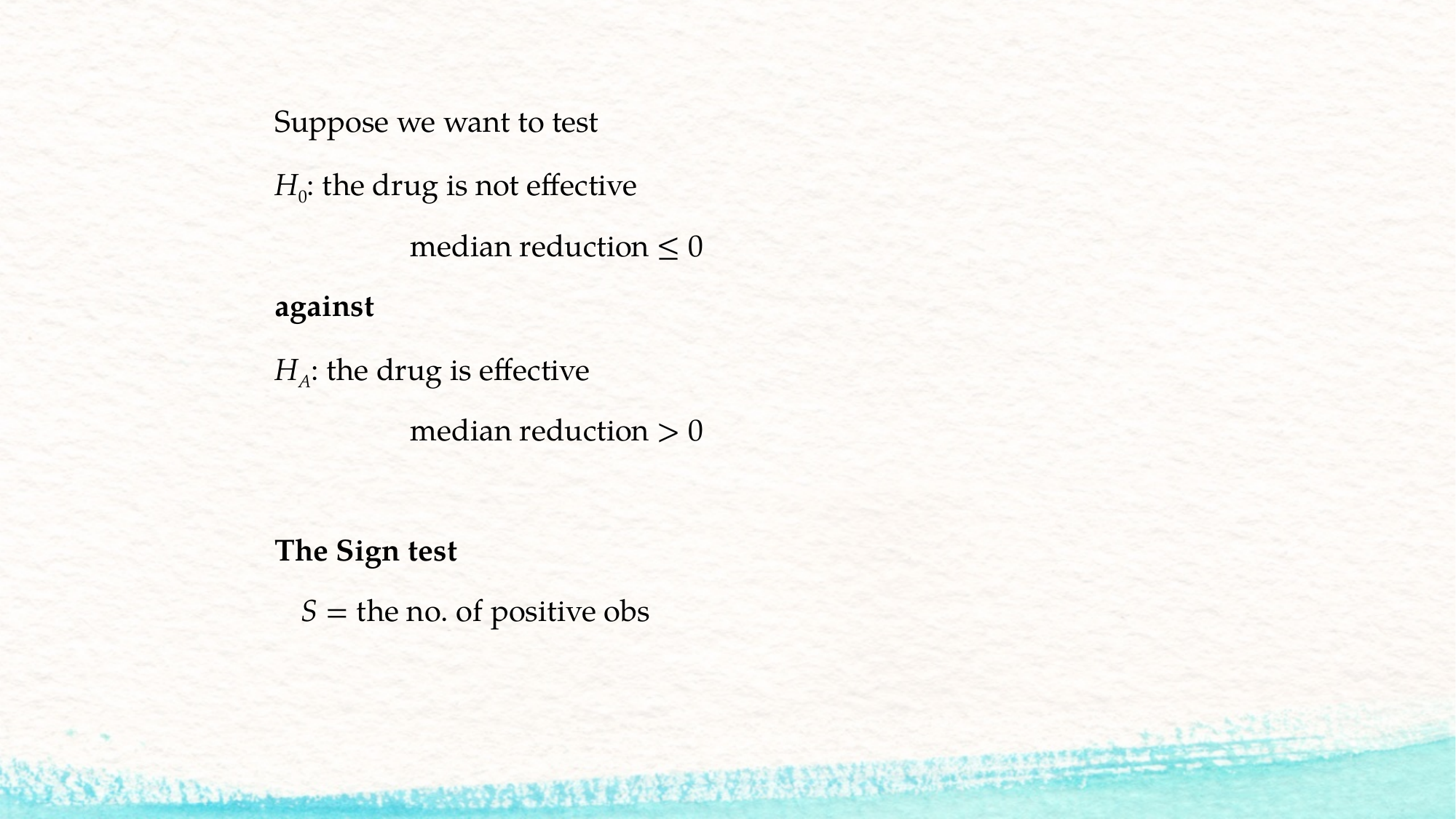

Suppose we want to test
H0: the drug is not effective
		median reduction ≤ 0
against
HA: the drug is effective
		median reduction > 0

The Sign test
	S = the no. of positive obs